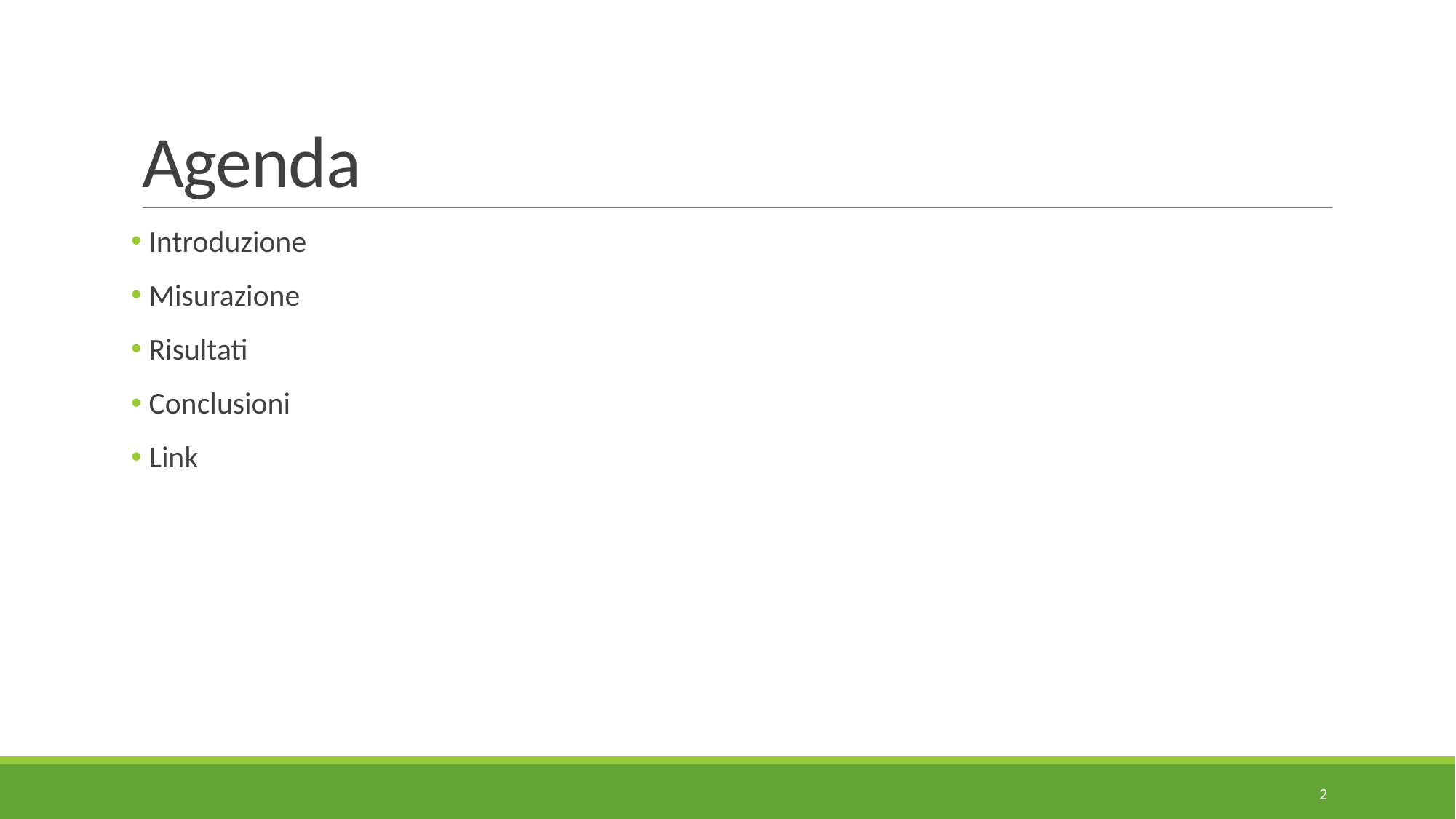

# Agenda
 Introduzione
 Misurazione
 Risultati
 Conclusioni
 Link
2